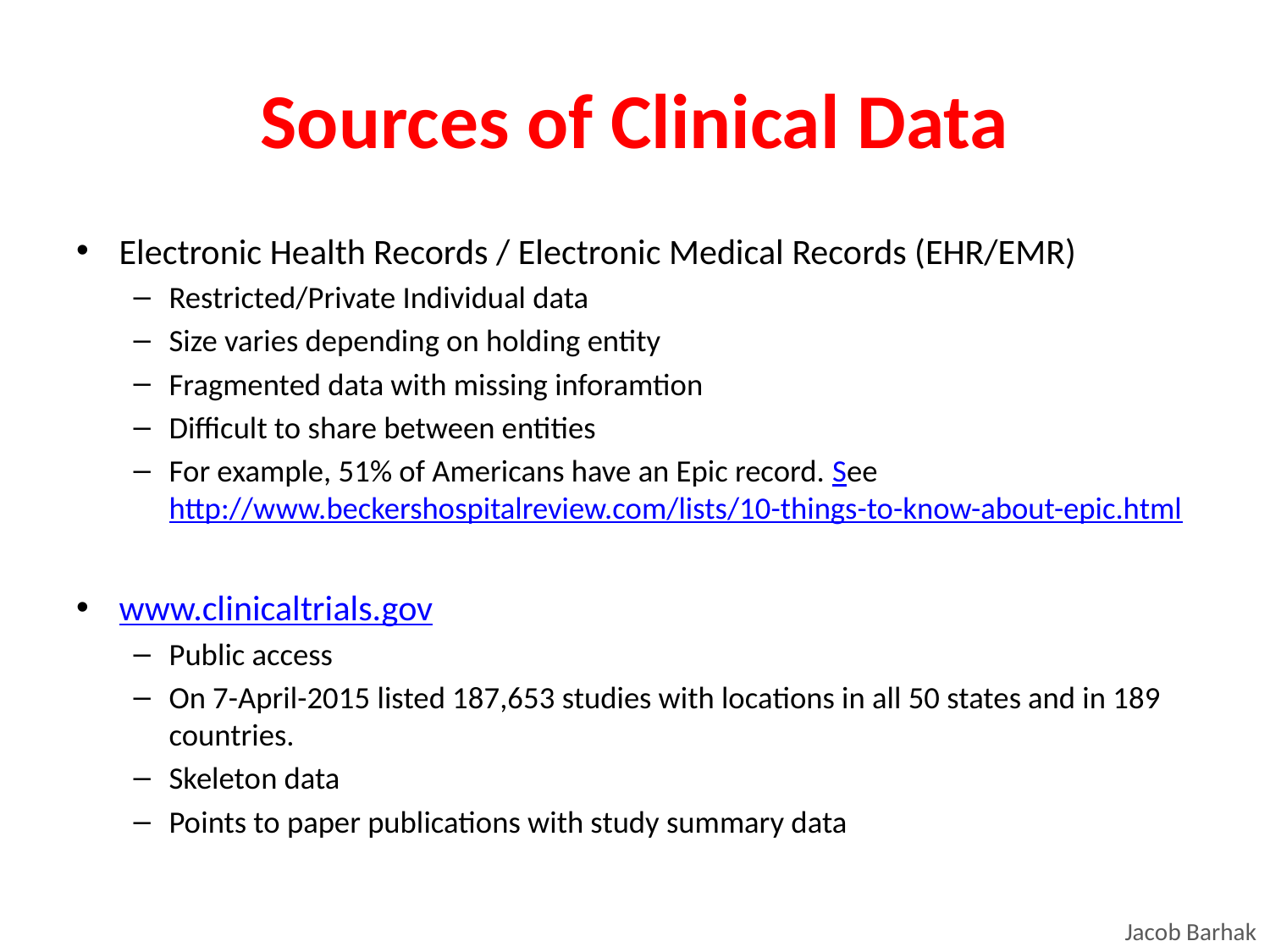

# Sources of Clinical Data
Electronic Health Records / Electronic Medical Records (EHR/EMR)
Restricted/Private Individual data
Size varies depending on holding entity
Fragmented data with missing inforamtion
Difficult to share between entities
For example, 51% of Americans have an Epic record. See http://www.beckershospitalreview.com/lists/10-things-to-know-about-epic.html

www.clinicaltrials.gov
Public access
On 7-April-2015 listed 187,653 studies with locations in all 50 states and in 189 countries.
Skeleton data
Points to paper publications with study summary data